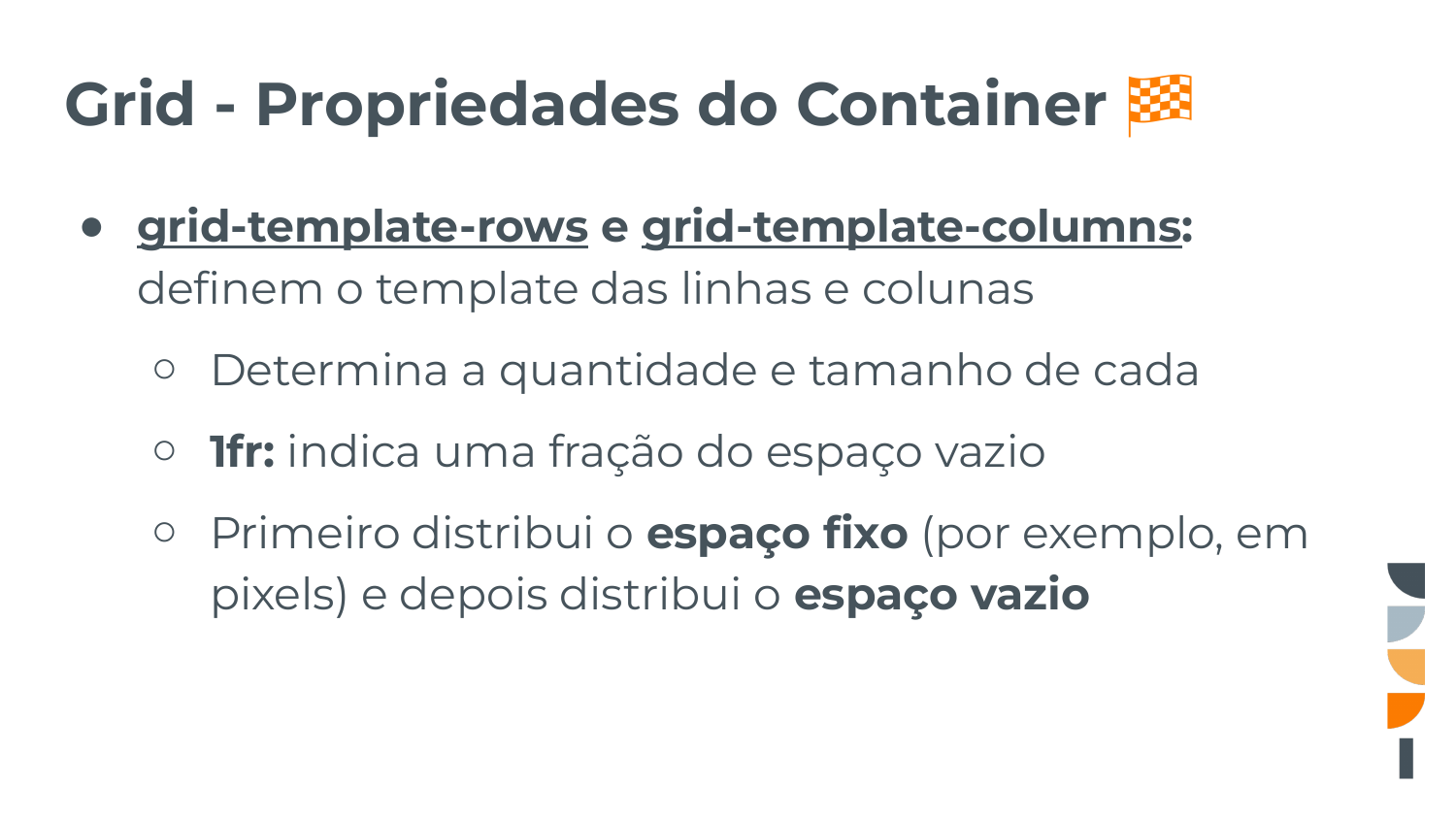

# Grid - Propriedades do Container 🏁
grid-template-rows e grid-template-columns: definem o template das linhas e colunas
Determina a quantidade e tamanho de cada
1fr: indica uma fração do espaço vazio
Primeiro distribui o espaço fixo (por exemplo, em pixels) e depois distribui o espaço vazio